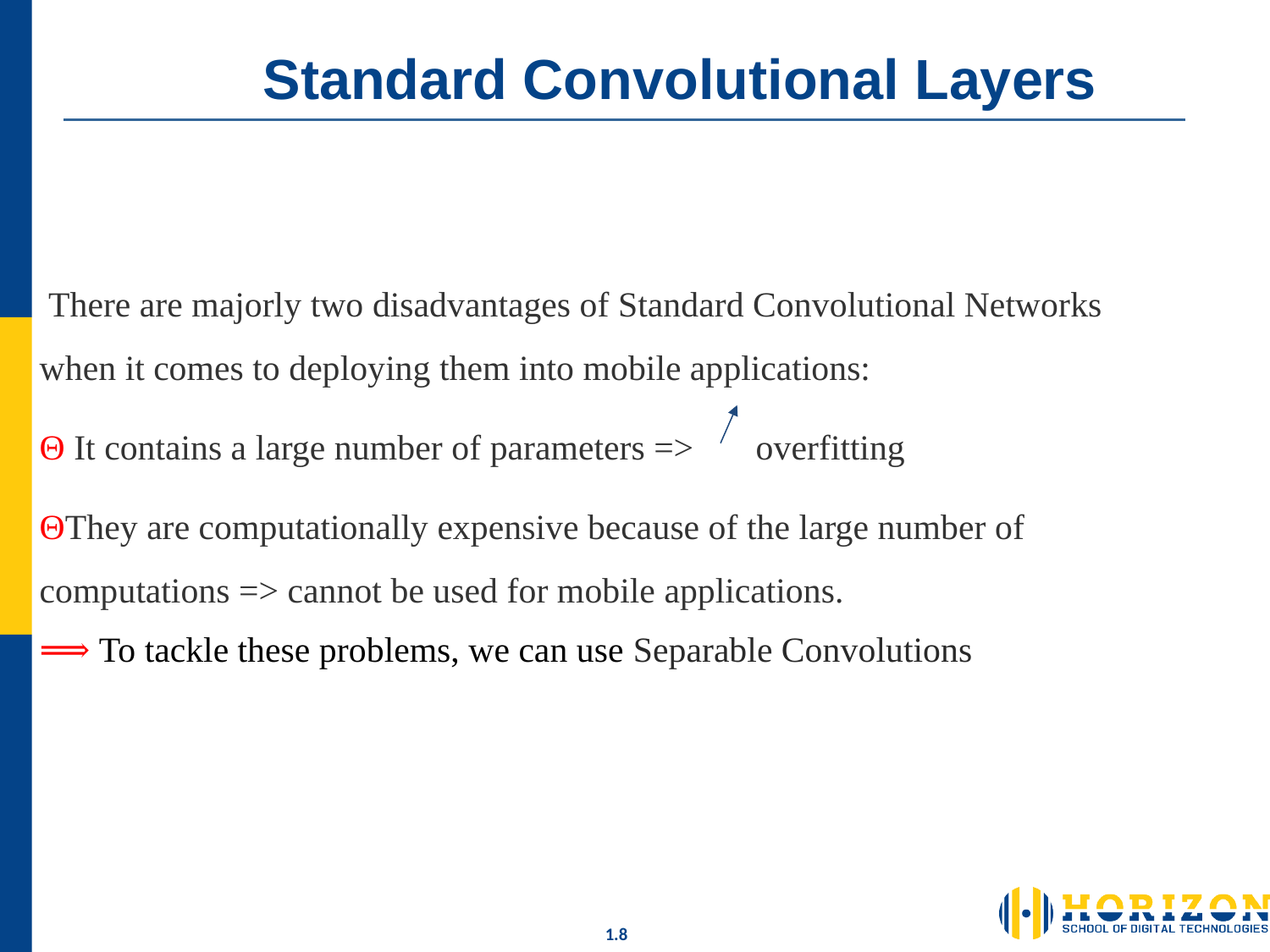

# Standard Convolutional Layers
 There are majorly two disadvantages of Standard Convolutional Networks when it comes to deploying them into mobile applications:
Θ It contains a large number of parameters =>       overfitting
ΘThey are computationally expensive because of the large number of computations => cannot be used for mobile applications.
⟹ To tackle these problems, we can use Separable Convolutions
1.8